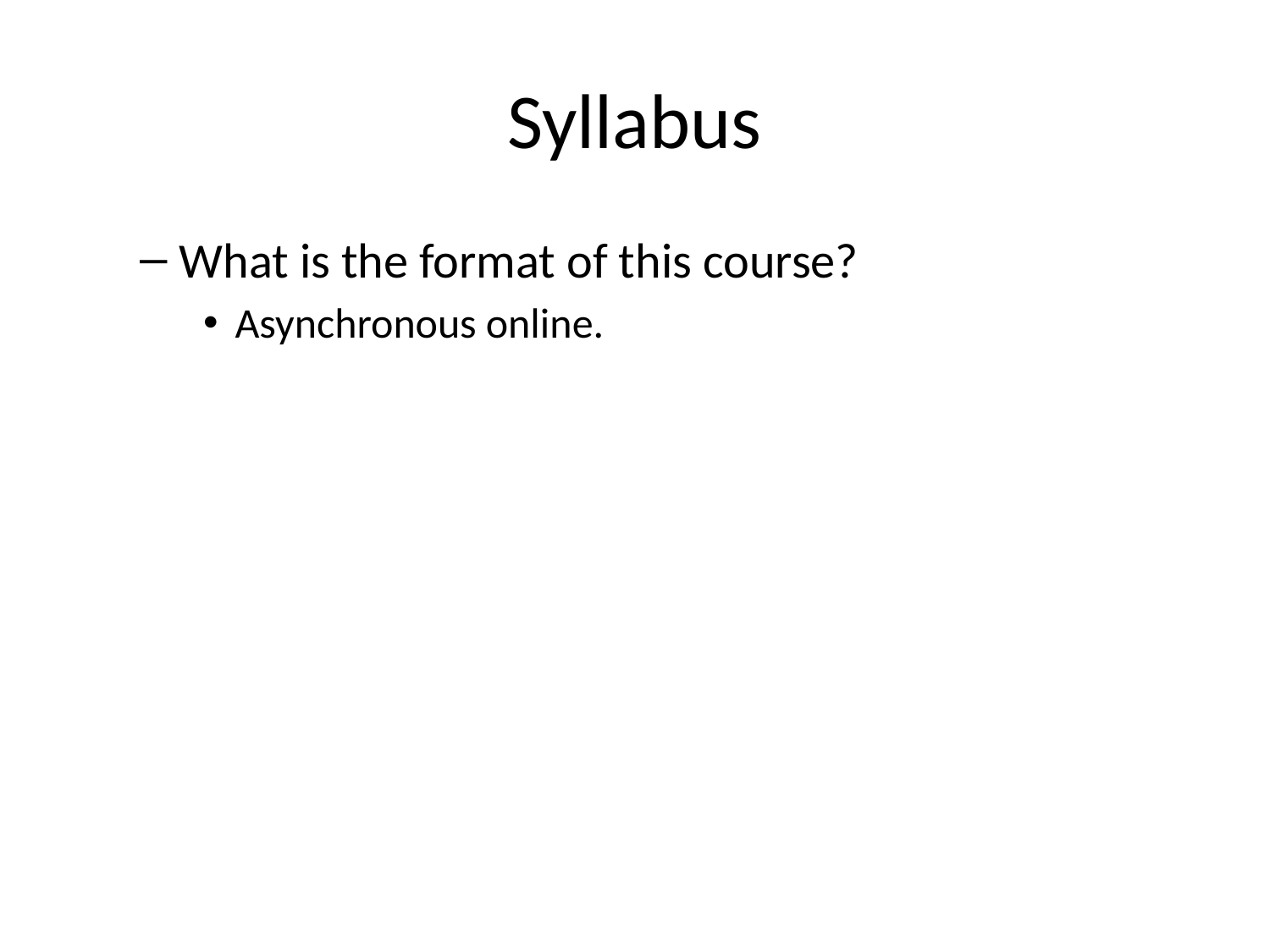

# Syllabus
What is the format of this course?
Asynchronous online.